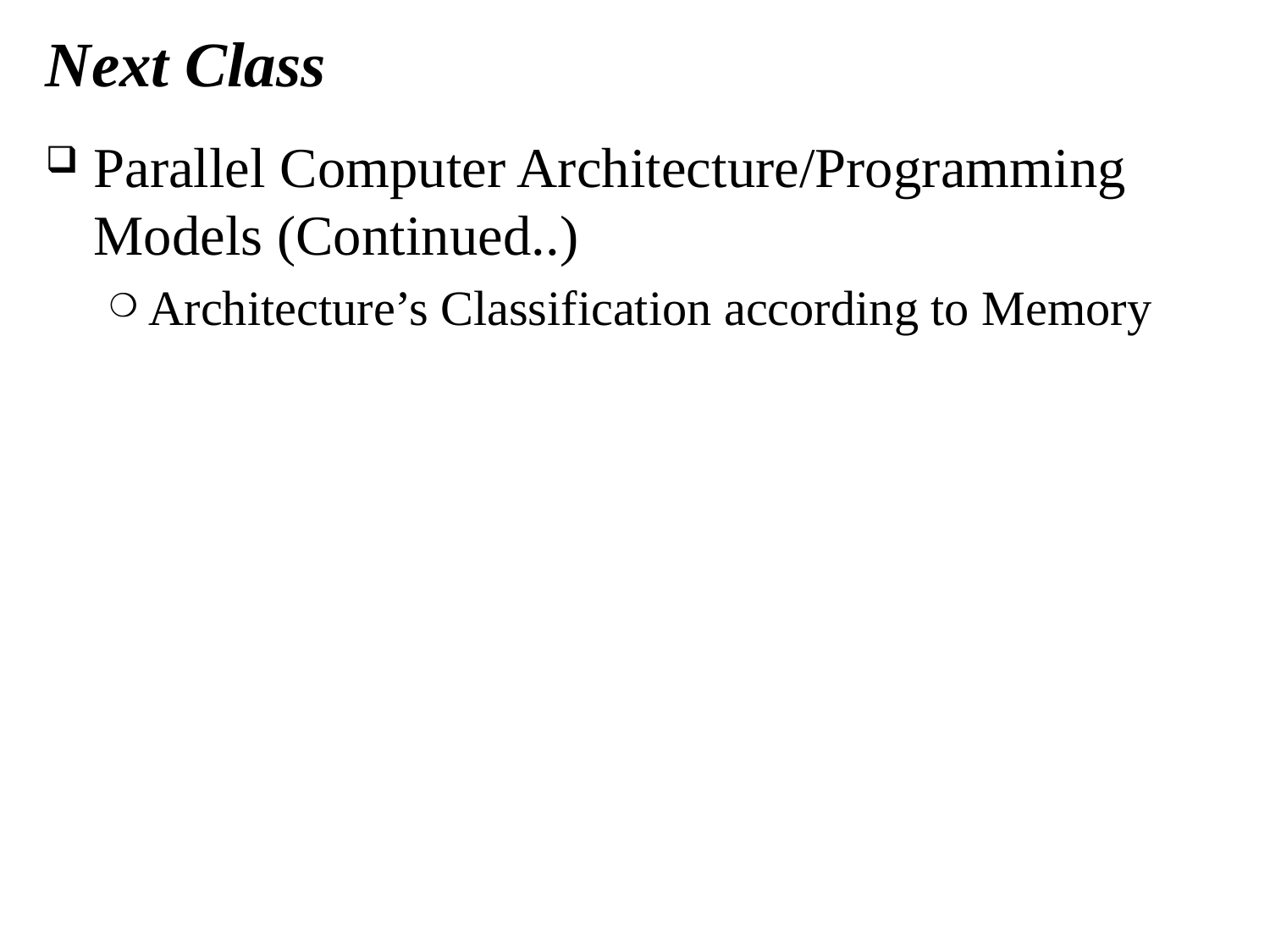

# Next Class
Parallel Computer Architecture/Programming Models (Continued..)
Architecture’s Classification according to Memory